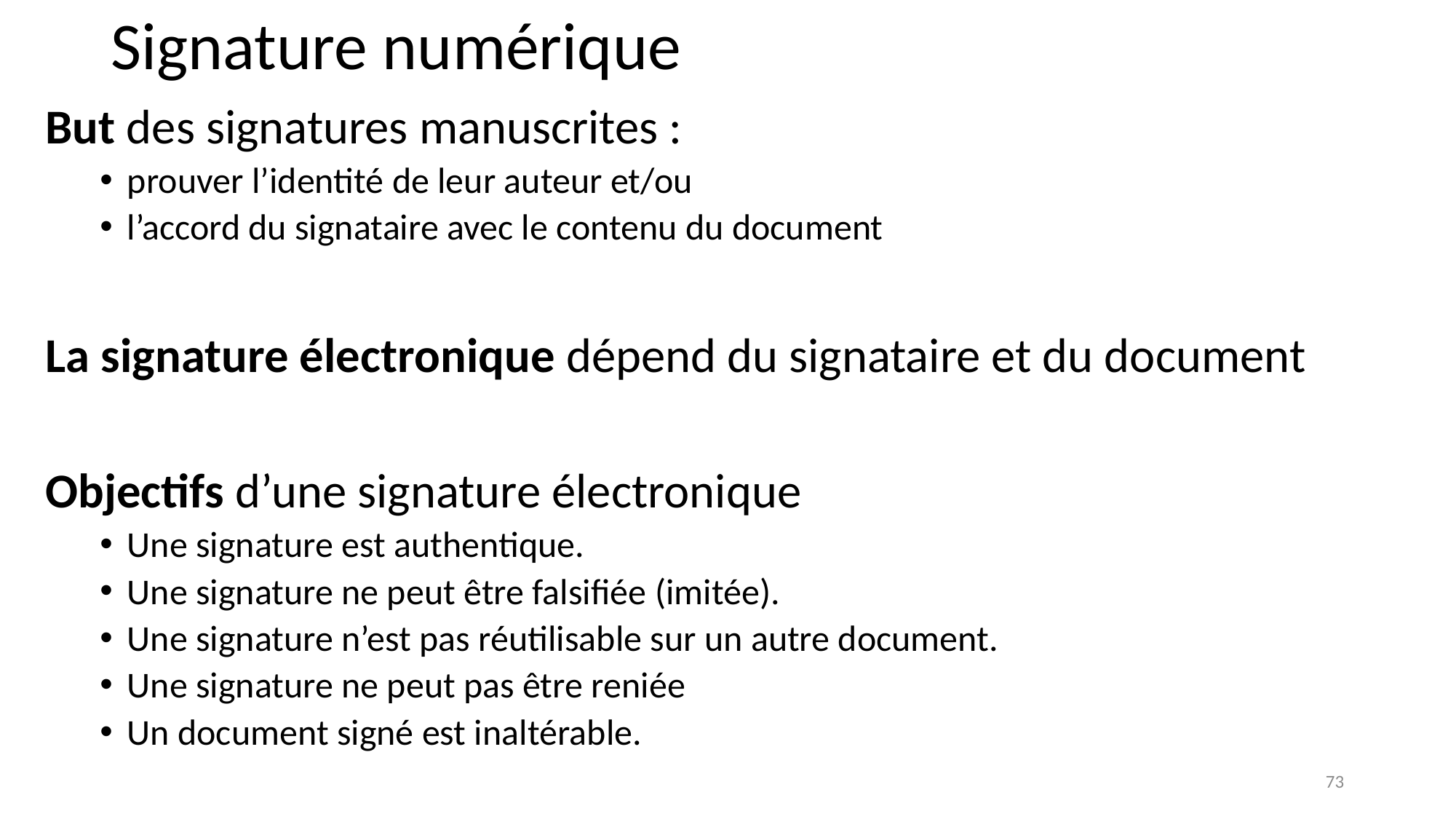

# Signature numérique
But des signatures manuscrites :
prouver l’identité de leur auteur et/ou
l’accord du signataire avec le contenu du document

La signature électronique dépend du signataire et du document

Objectifs d’une signature électronique
Une signature est authentique.
Une signature ne peut être falsifiée (imitée).
Une signature n’est pas réutilisable sur un autre document.
Une signature ne peut pas être reniée
Un document signé est inaltérable.
73